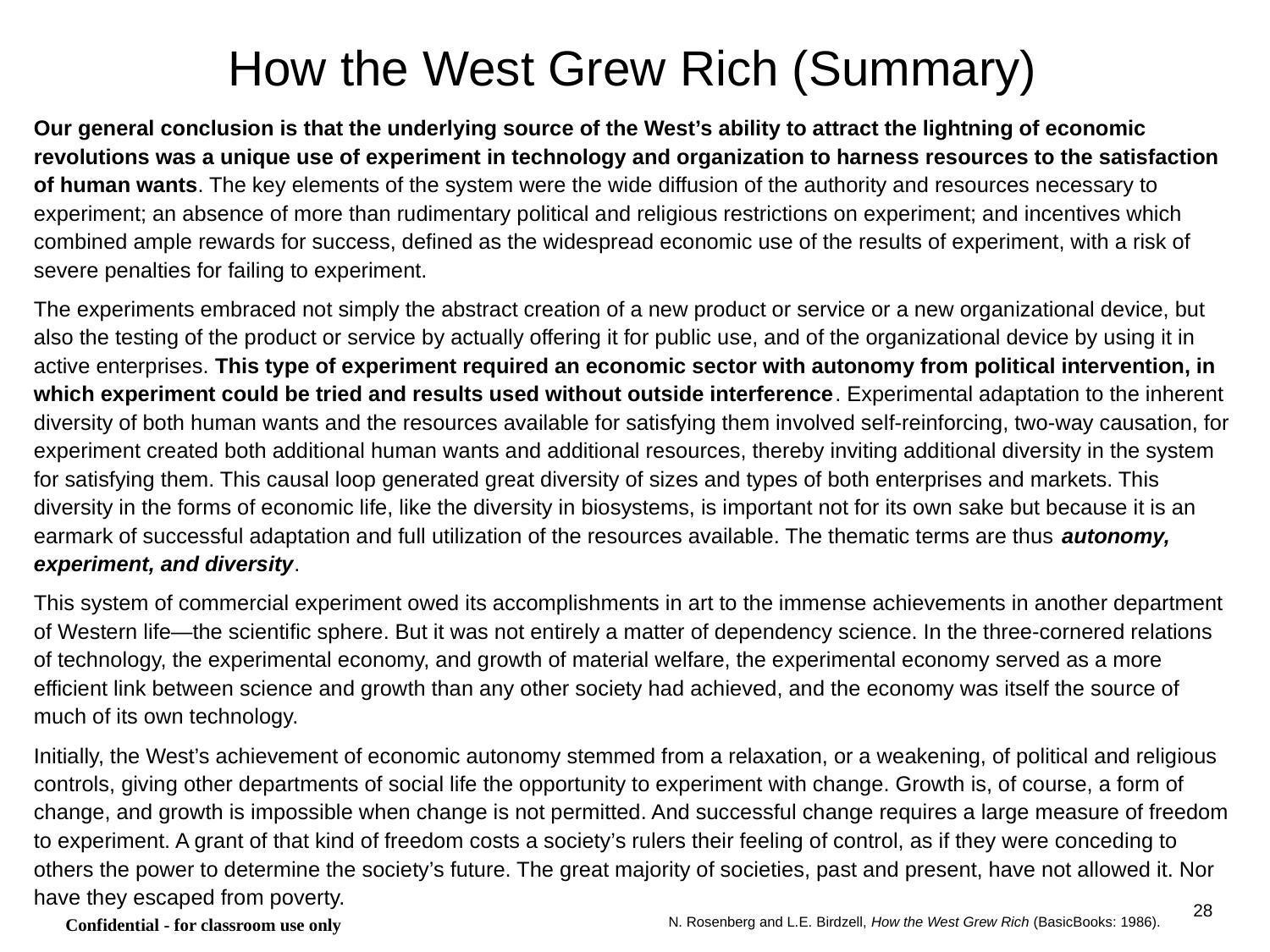

# How the West Grew Rich (Summary)
Our general conclusion is that the underlying source of the West’s ability to attract the lightning of economic revolutions was a unique use of experiment in technology and organization to harness resources to the satisfaction of human wants. The key elements of the system were the wide diffusion of the authority and resources necessary to experiment; an absence of more than rudimentary political and religious restrictions on experiment; and incentives which combined ample rewards for success, defined as the widespread economic use of the results of experiment, with a risk of severe penalties for failing to experiment.
The experiments embraced not simply the abstract creation of a new product or service or a new organizational device, but also the testing of the product or service by actually offering it for public use, and of the organizational device by using it in active enterprises. This type of experiment required an economic sector with autonomy from political intervention, in which experiment could be tried and results used without outside interference. Experimental adaptation to the inherent diversity of both human wants and the resources available for satisfying them involved self-reinforcing, two-way causation, for experiment created both additional human wants and additional resources, thereby inviting additional diversity in the system for satisfying them. This causal loop generated great diversity of sizes and types of both enterprises and markets. This diversity in the forms of economic life, like the diversity in biosystems, is important not for its own sake but because it is an earmark of successful adaptation and full utilization of the resources available. The thematic terms are thus autonomy, experiment, and diversity.
This system of commercial experiment owed its accomplishments in art to the immense achievements in another department of Western life—the scientific sphere. But it was not entirely a matter of dependency science. In the three-cornered relations of technology, the experimental economy, and growth of material welfare, the experimental economy served as a more efficient link between science and growth than any other society had achieved, and the economy was itself the source of much of its own technology.
Initially, the West’s achievement of economic autonomy stemmed from a relaxation, or a weakening, of political and religious controls, giving other departments of social life the opportunity to experiment with change. Growth is, of course, a form of change, and growth is impossible when change is not permitted. And successful change requires a large measure of freedom to experiment. A grant of that kind of freedom costs a society’s rulers their feeling of control, as if they were conceding to others the power to determine the society’s future. The great majority of societies, past and present, have not allowed it. Nor have they escaped from poverty.
N. Rosenberg and L.E. Birdzell, How the West Grew Rich (BasicBooks: 1986).